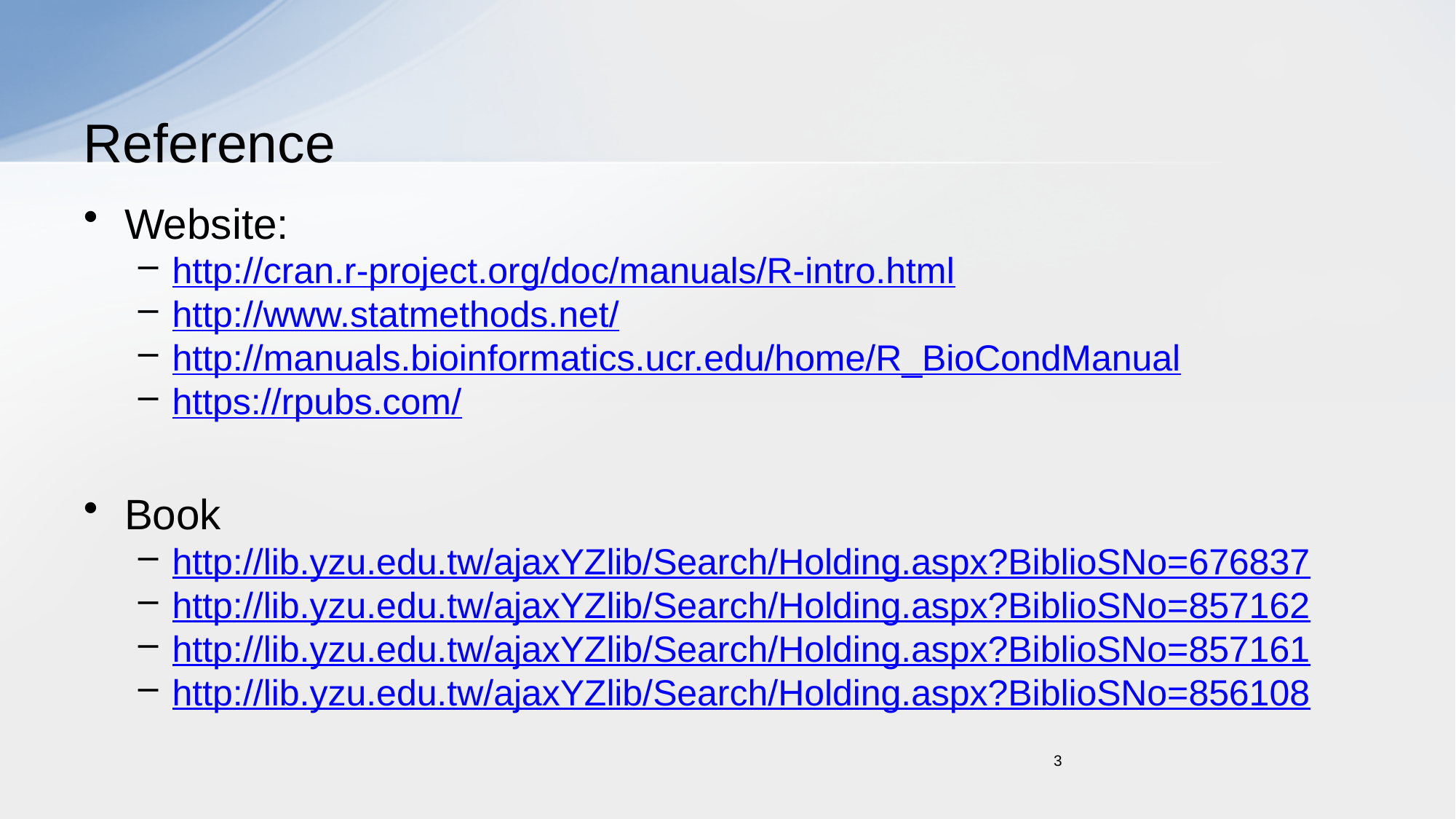

# Reference
Website:
http://cran.r-project.org/doc/manuals/R-intro.html
http://www.statmethods.net/
http://manuals.bioinformatics.ucr.edu/home/R_BioCondManual
https://rpubs.com/

Book
http://lib.yzu.edu.tw/ajaxYZlib/Search/Holding.aspx?BiblioSNo=676837
http://lib.yzu.edu.tw/ajaxYZlib/Search/Holding.aspx?BiblioSNo=857162
http://lib.yzu.edu.tw/ajaxYZlib/Search/Holding.aspx?BiblioSNo=857161
http://lib.yzu.edu.tw/ajaxYZlib/Search/Holding.aspx?BiblioSNo=856108

3